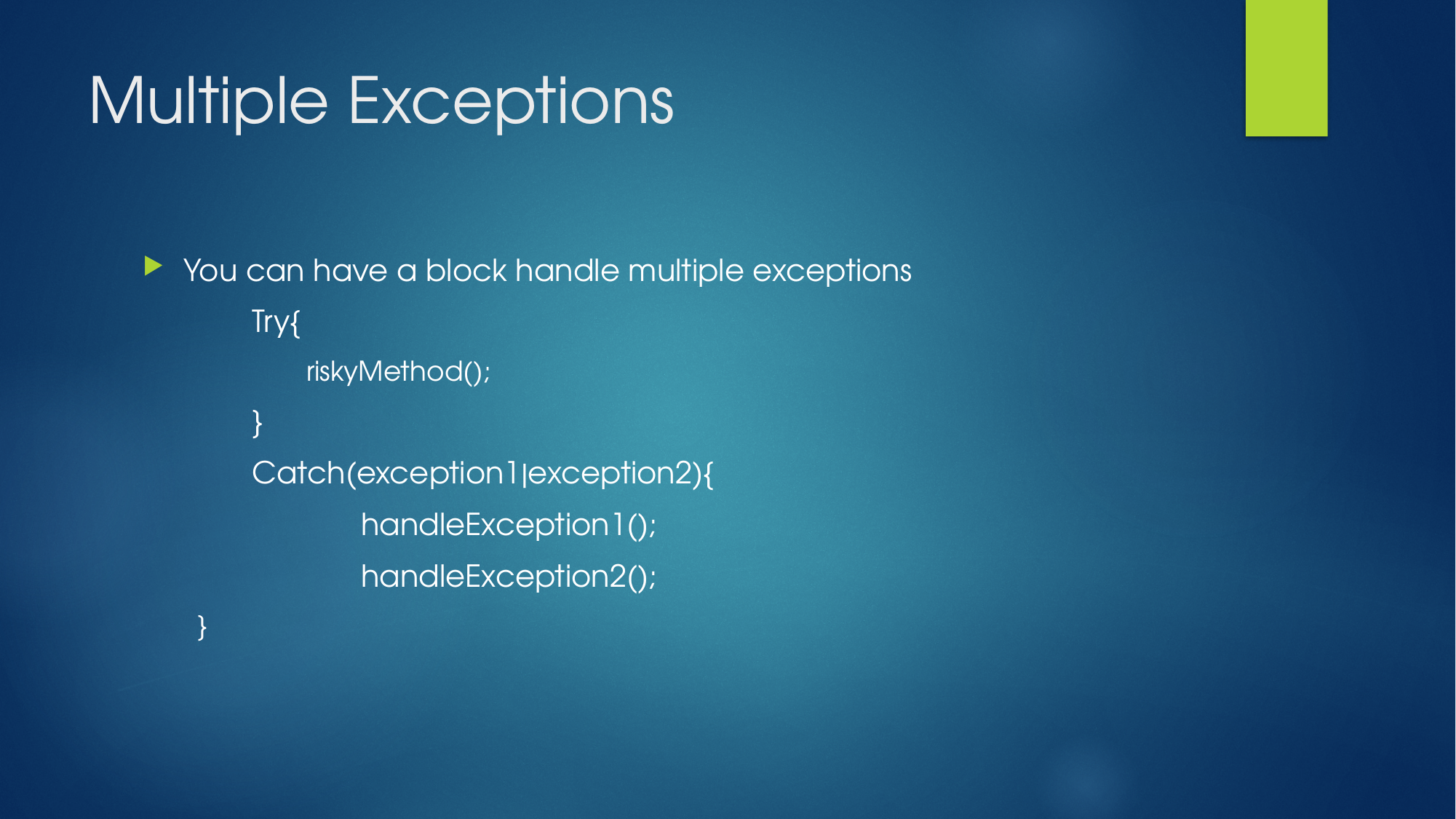

# Multiple Exceptions
You can have a block handle multiple exceptions
	Try{
	riskyMethod();
	}
	Catch(exception1|exception2){
		handleException1();
		handleException2();
}